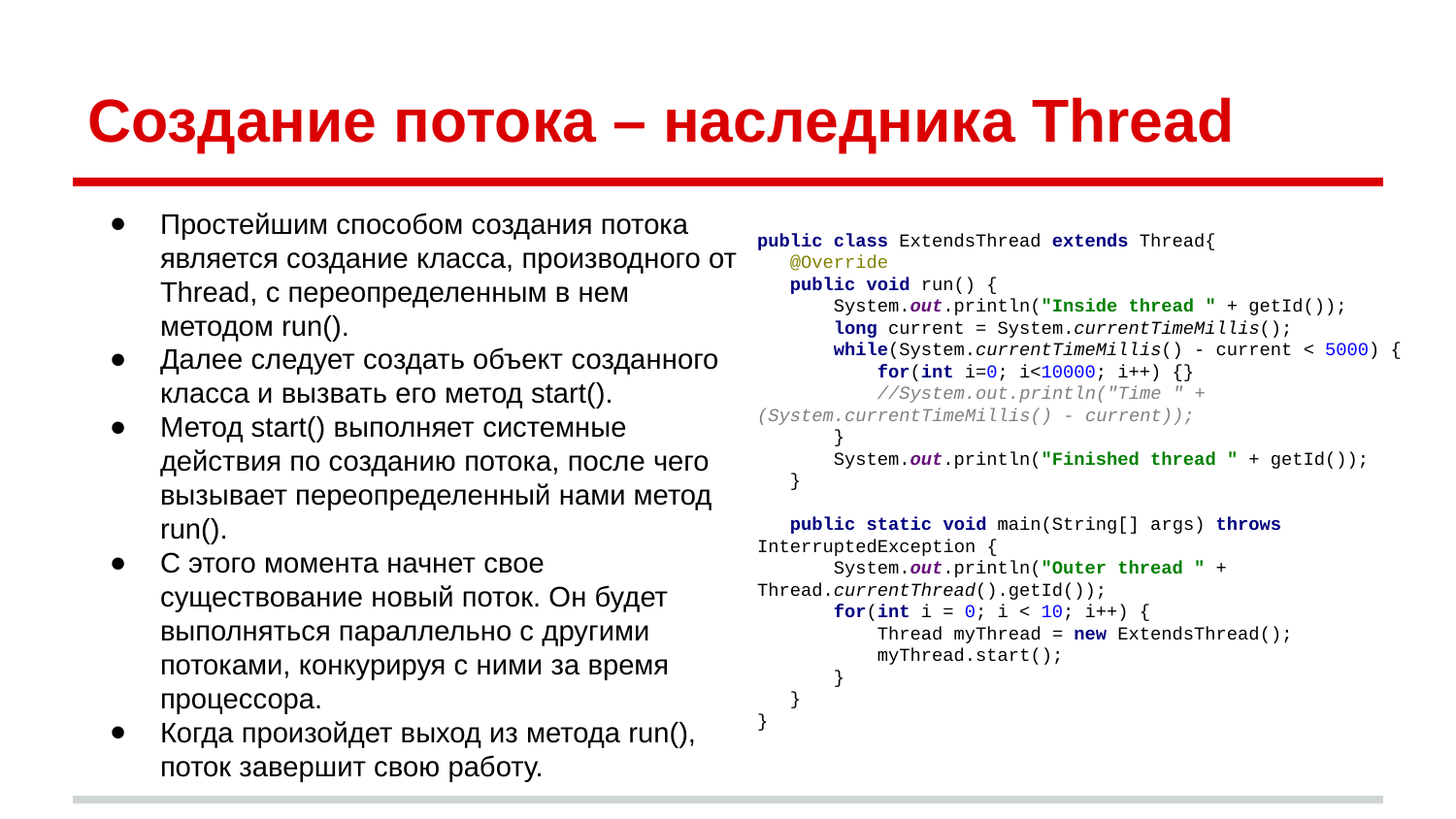

# Создание потока – наследника Thread
Простейшим способом создания потока является создание класса, производного от Thread, с переопределенным в нем методом run().
Далее следует создать объект созданного класса и вызвать его метод start().
Метод start() выполняет системные действия по созданию потока, после чего вызывает переопределенный нами метод run().
С этого момента начнет свое существование новый поток. Он будет выполняться параллельно с другими потоками, конкурируя с ними за время процессора.
Когда произойдет выход из метода run(), поток завершит свою работу.

public class ExtendsThread extends Thread{
   @Override
   public void run() {
       System.out.println("Inside thread " + getId());
       long current = System.currentTimeMillis();
       while(System.currentTimeMillis() - current < 5000) {
           for(int i=0; i<10000; i++) {}
           //System.out.println("Time " + (System.currentTimeMillis() - current));
       }
       System.out.println("Finished thread " + getId());
   }

   public static void main(String[] args) throws InterruptedException {
       System.out.println("Outer thread " + Thread.currentThread().getId());
       for(int i = 0; i < 10; i++) {
           Thread myThread = new ExtendsThread();
           myThread.start();
       }
   }
}